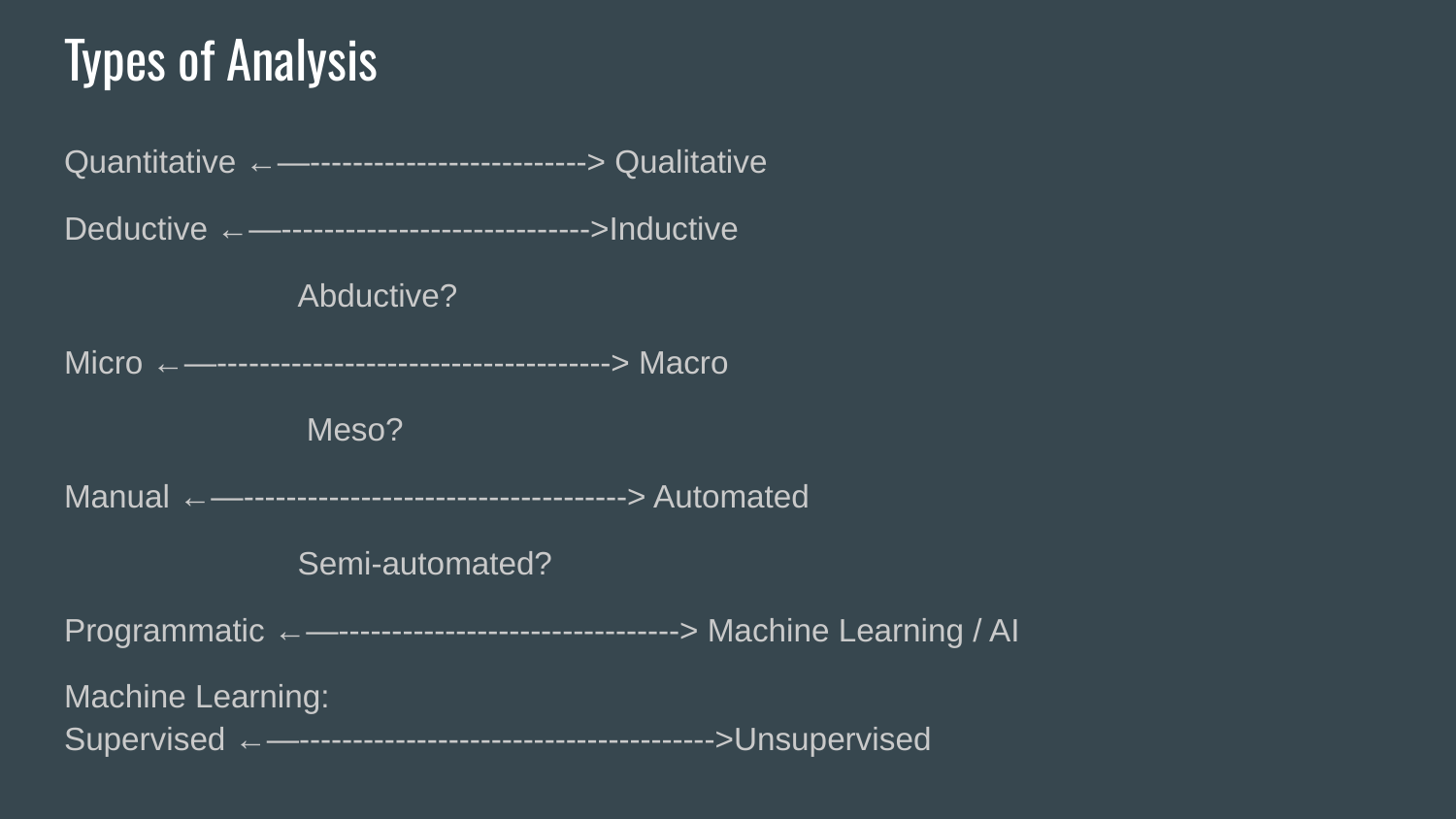

# Types of Analysis
Quantitative ←—--------------------------> Qualitative
Deductive ←—----------------------------->Inductive
                          Abductive?
Micro ←—-------------------------------------> Macro
                           Meso?
Manual ←—------------------------------------> Automated
                          Semi-automated?
Programmatic ←—--------------------------------> Machine Learning / AI
Machine Learning:
Supervised ←—--------------------------------------->Unsupervised